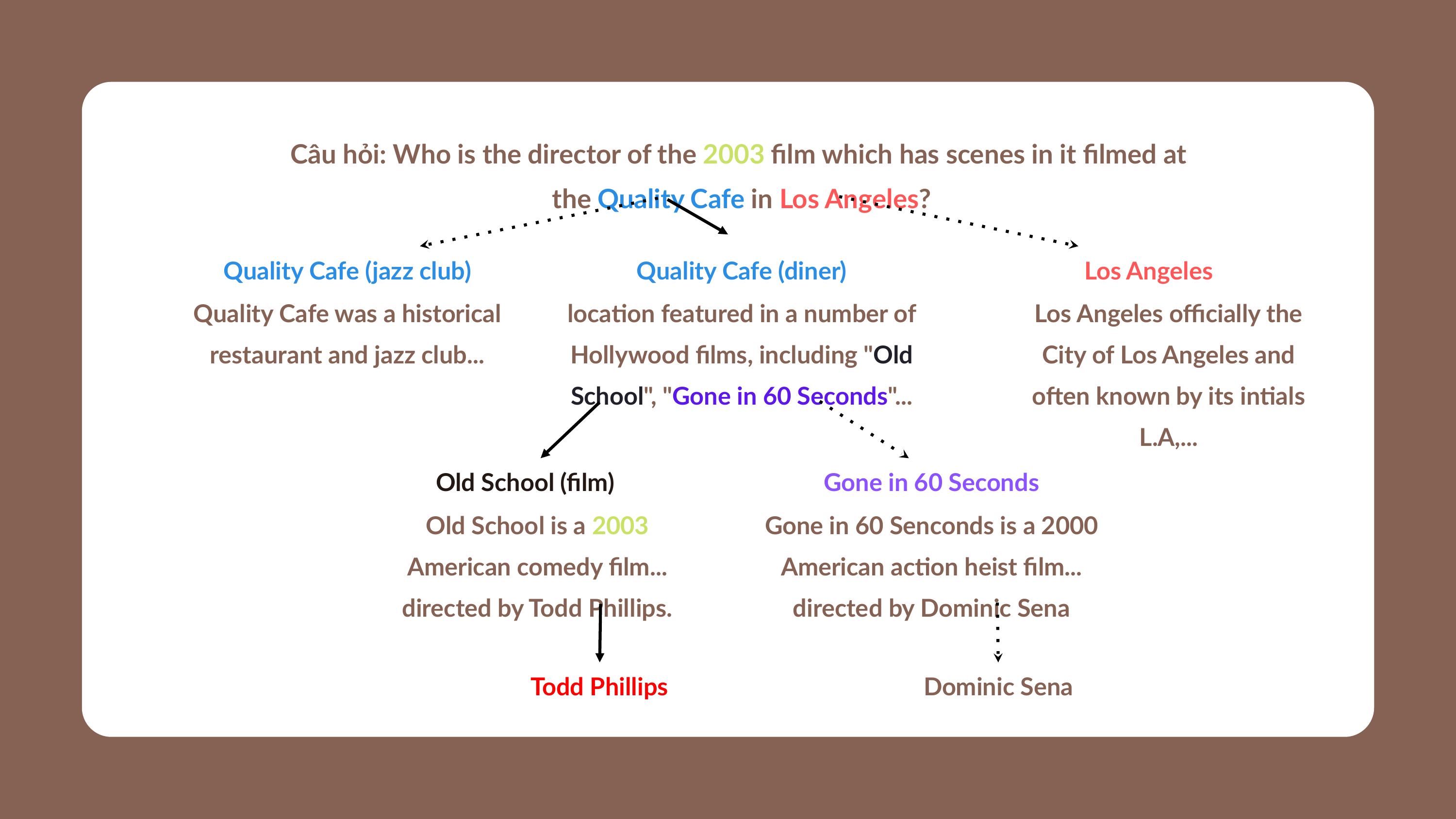

Câu hỏi: Who is the director of the 2003 film which has scenes in it filmed at
the Quality Cafe in Los Angeles?
Quality Cafe (diner)
Los Angeles
Quality Cafe (jazz club)
location featured in a number of Hollywood films, including "Old School", "Gone in 60 Seconds"...
Los Angeles officially the City of Los Angeles and often known by its intials L.A,...
Quality Cafe was a historical restaurant and jazz club...
Old School (film)
Gone in 60 Seconds
Old School is a 2003 American comedy film... directed by Todd Phillips.
Gone in 60 Senconds is a 2000 American action heist film... directed by Dominic Sena
Todd Phillips
Dominic Sena